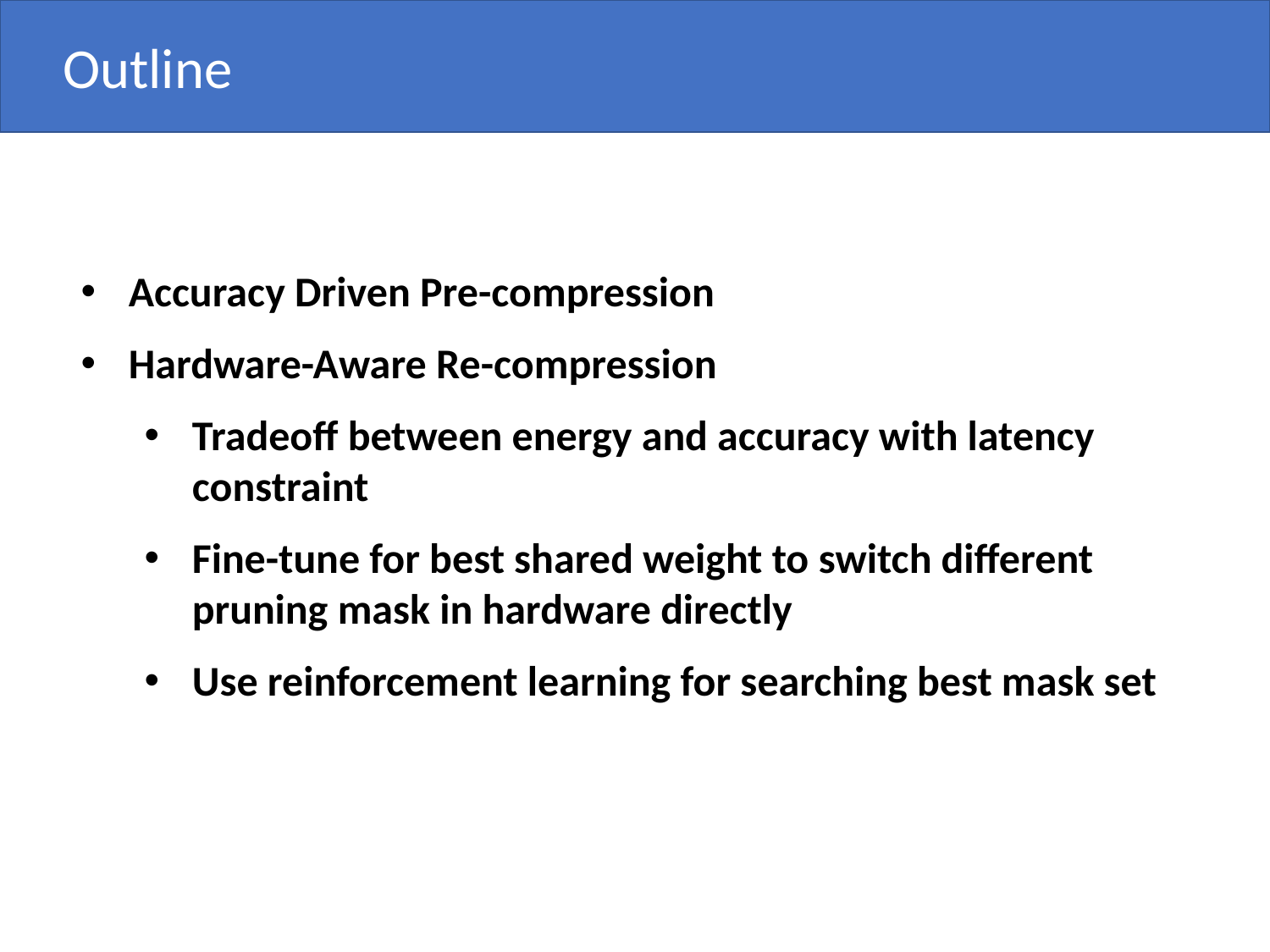

Outline
Accuracy Driven Pre-compression
Hardware-Aware Re-compression
Tradeoff between energy and accuracy with latency constraint
Fine-tune for best shared weight to switch different pruning mask in hardware directly
Use reinforcement learning for searching best mask set